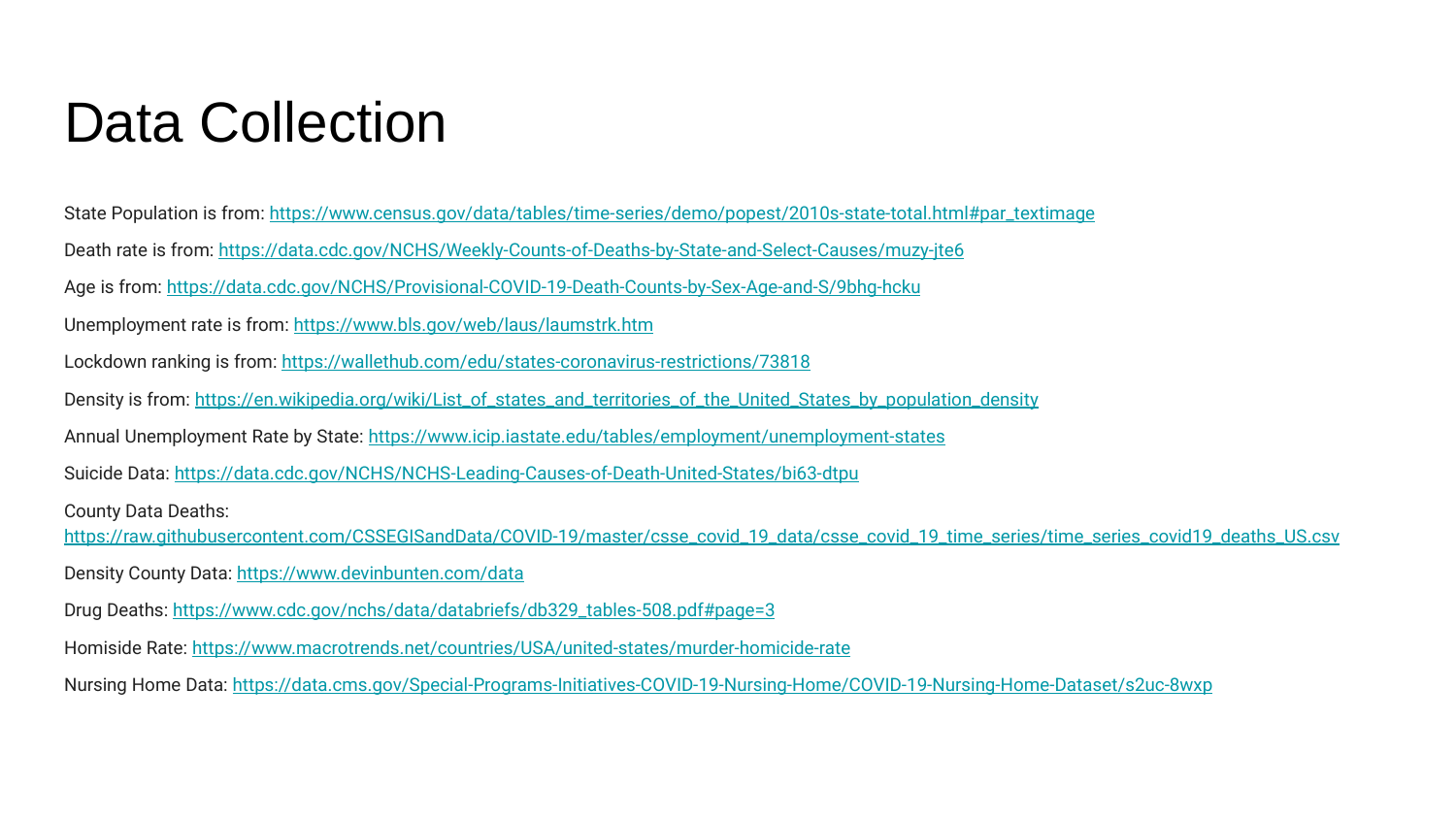

# Data Collection
State Population is from: https://www.census.gov/data/tables/time-series/demo/popest/2010s-state-total.html#par_textimage
Death rate is from: https://data.cdc.gov/NCHS/Weekly-Counts-of-Deaths-by-State-and-Select-Causes/muzy-jte6
Age is from: https://data.cdc.gov/NCHS/Provisional-COVID-19-Death-Counts-by-Sex-Age-and-S/9bhg-hcku
Unemployment rate is from: https://www.bls.gov/web/laus/laumstrk.htm
Lockdown ranking is from: https://wallethub.com/edu/states-coronavirus-restrictions/73818
Density is from: https://en.wikipedia.org/wiki/List_of_states_and_territories_of_the_United_States_by_population_density
Annual Unemployment Rate by State: https://www.icip.iastate.edu/tables/employment/unemployment-states
Suicide Data: https://data.cdc.gov/NCHS/NCHS-Leading-Causes-of-Death-United-States/bi63-dtpu
County Data Deaths: https://raw.githubusercontent.com/CSSEGISandData/COVID-19/master/csse_covid_19_data/csse_covid_19_time_series/time_series_covid19_deaths_US.csv
Density County Data: https://www.devinbunten.com/data
Drug Deaths: https://www.cdc.gov/nchs/data/databriefs/db329_tables-508.pdf#page=3
Homiside Rate: https://www.macrotrends.net/countries/USA/united-states/murder-homicide-rate
Nursing Home Data: https://data.cms.gov/Special-Programs-Initiatives-COVID-19-Nursing-Home/COVID-19-Nursing-Home-Dataset/s2uc-8wxp